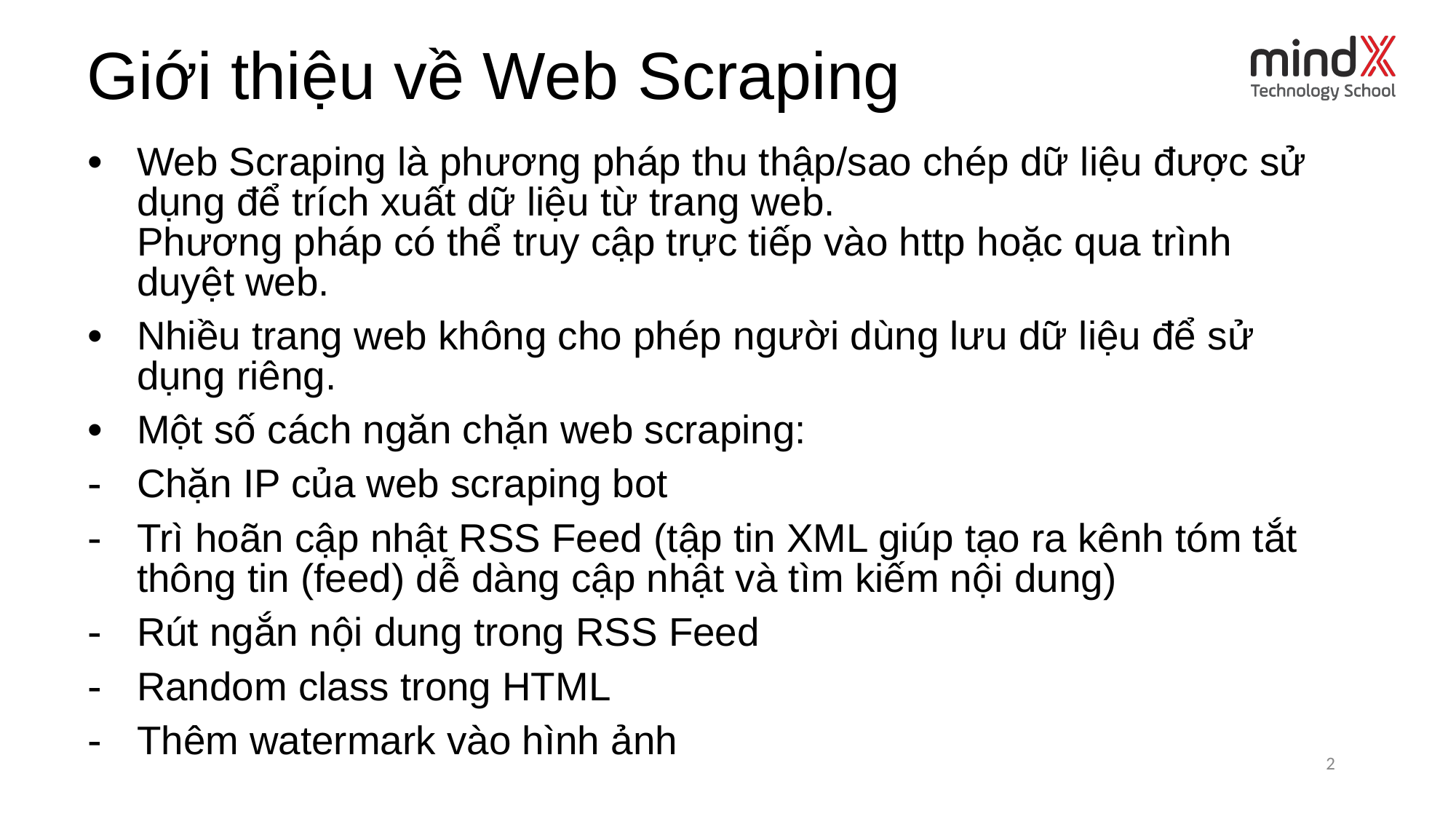

# Giới thiệu về Web Scraping
Web Scraping là phương pháp thu thập/sao chép dữ liệu được sử dụng để trích xuất dữ liệu từ trang web.
Phương pháp có thể truy cập trực tiếp vào http hoặc qua trình duyệt web.
Nhiều trang web không cho phép người dùng lưu dữ liệu để sử dụng riêng.
Một số cách ngăn chặn web scraping:
Chặn IP của web scraping bot
Trì hoãn cập nhật RSS Feed (tập tin XML giúp tạo ra kênh tóm tắt thông tin (feed) dễ dàng cập nhật và tìm kiếm nội dung)
Rút ngắn nội dung trong RSS Feed
Random class trong HTML
Thêm watermark vào hình ảnh

       2